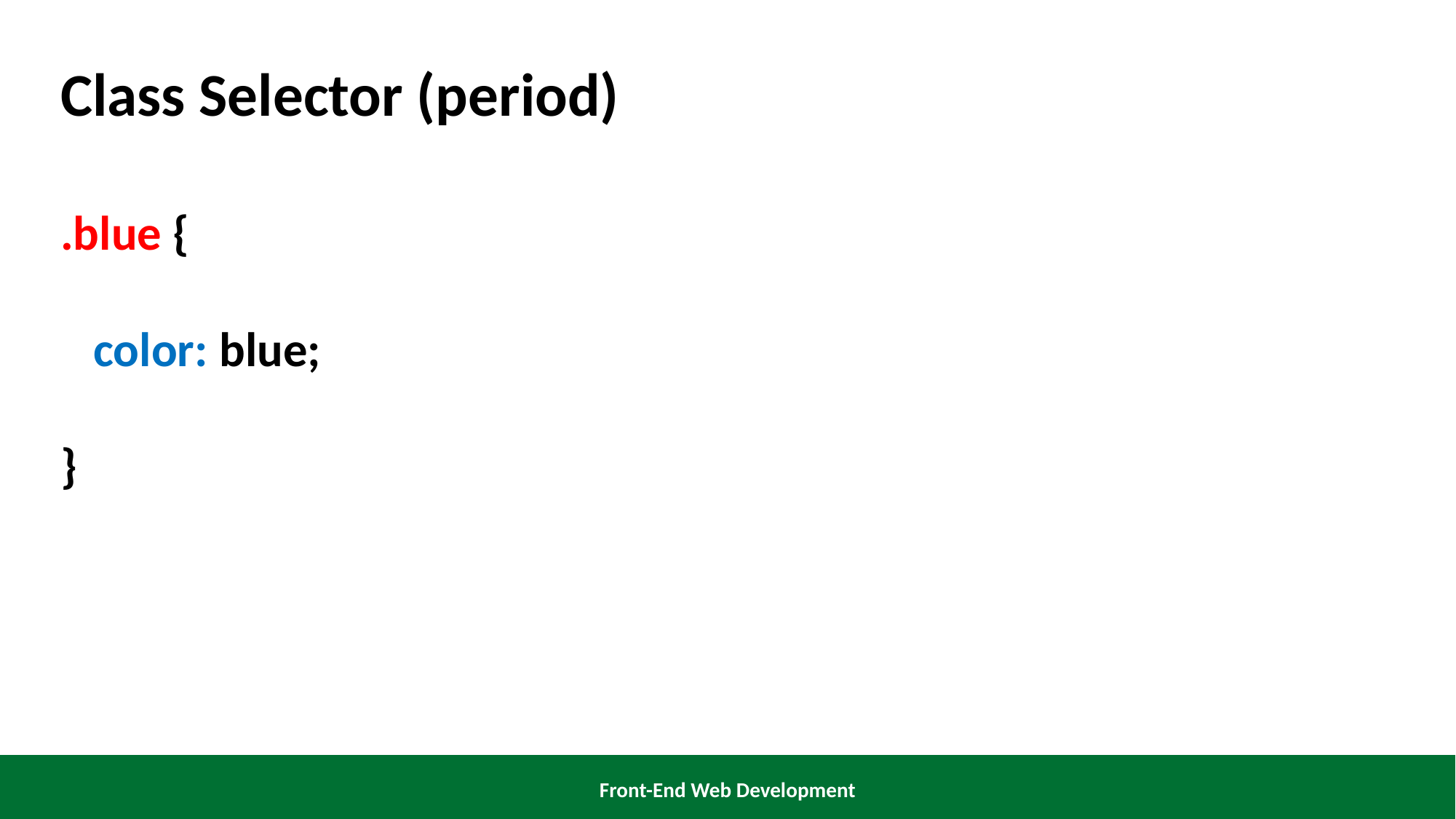

Class Selector (period)

.blue {

   color: blue;

}